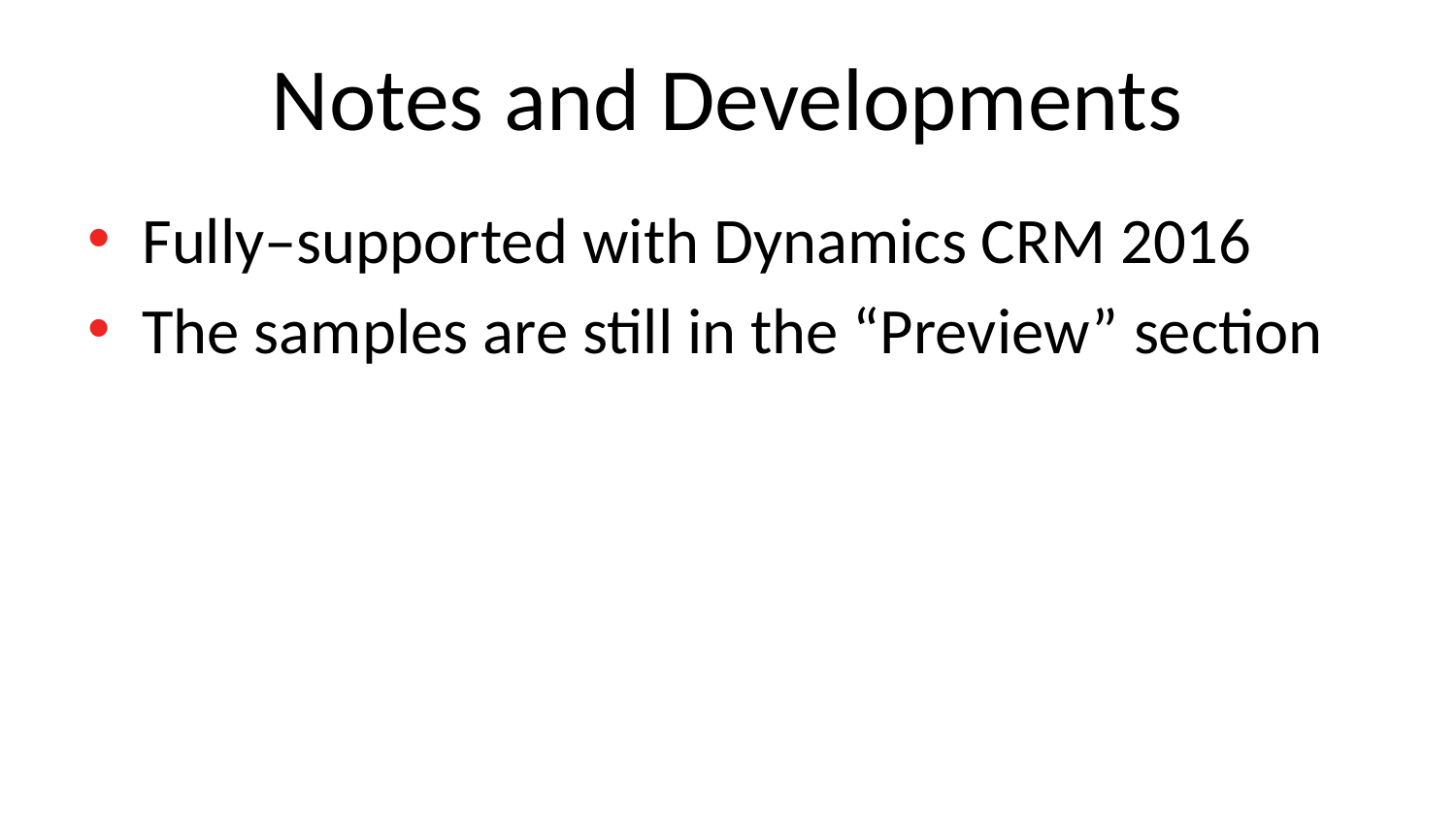

# Notes and Developments
Fully–supported with Dynamics CRM 2016
The samples are still in the “Preview” section